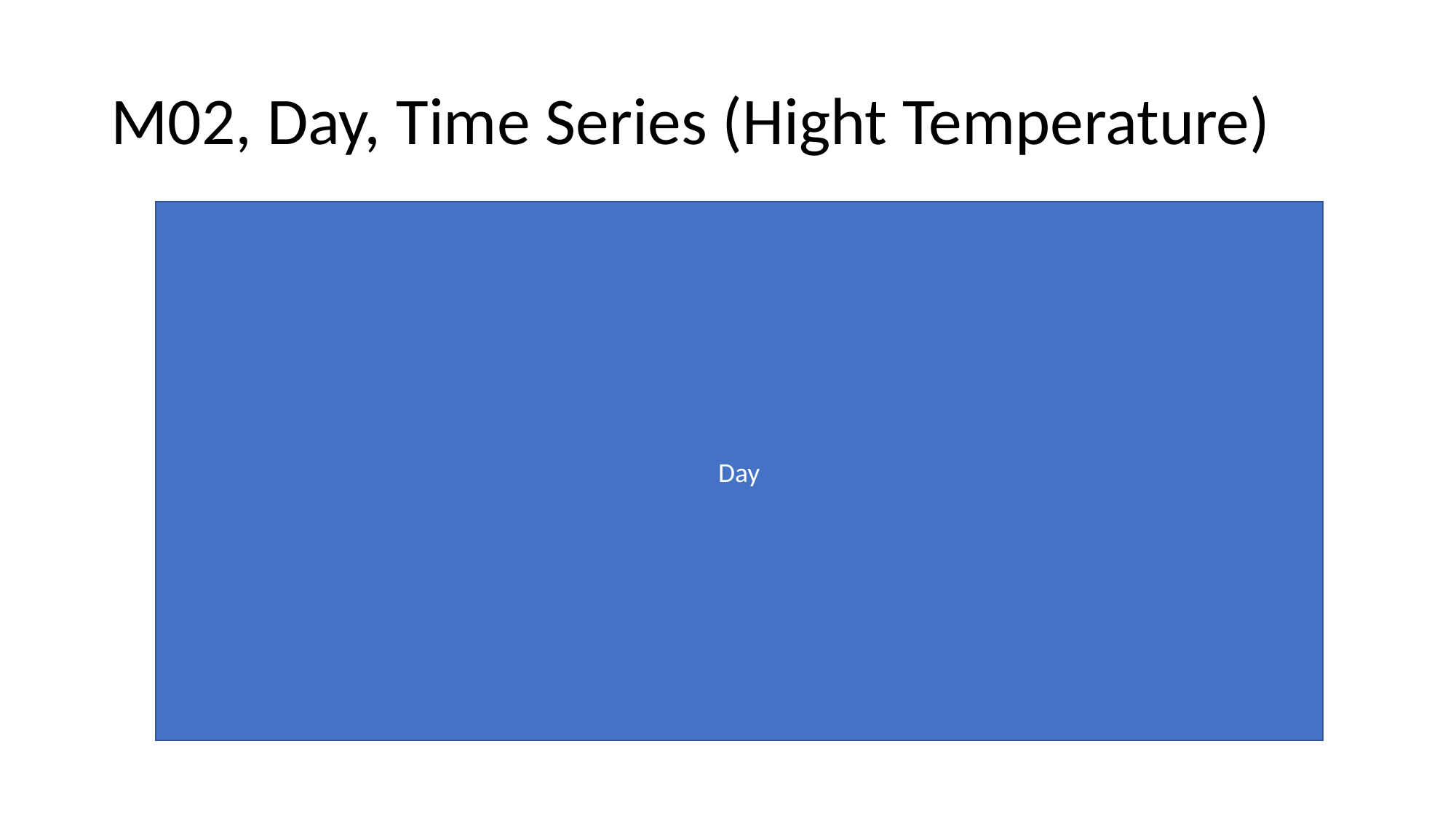

# M02, Day, Time Series (Hight Temperature)
Day